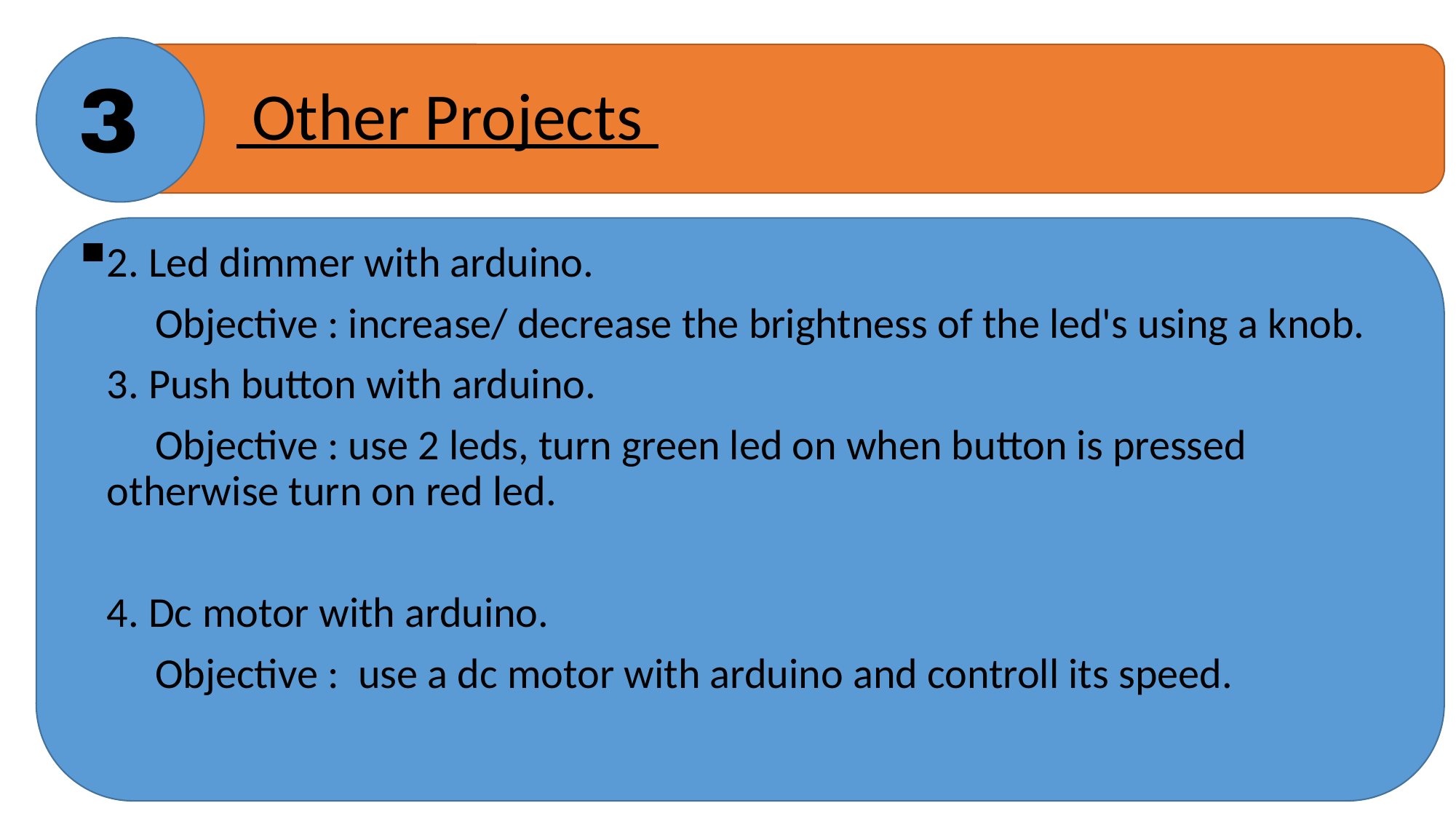

# Other Projects

3.

2. Led dimmer with arduino.
     Objective : increase/ decrease the brightness of the led's using a knob.
3. Push button with arduino.
     Objective : use 2 leds, turn green led on when button is pressed otherwise turn on red led.

4. Dc motor with arduino.
     Objective :  use a dc motor with arduino and controll its speed.